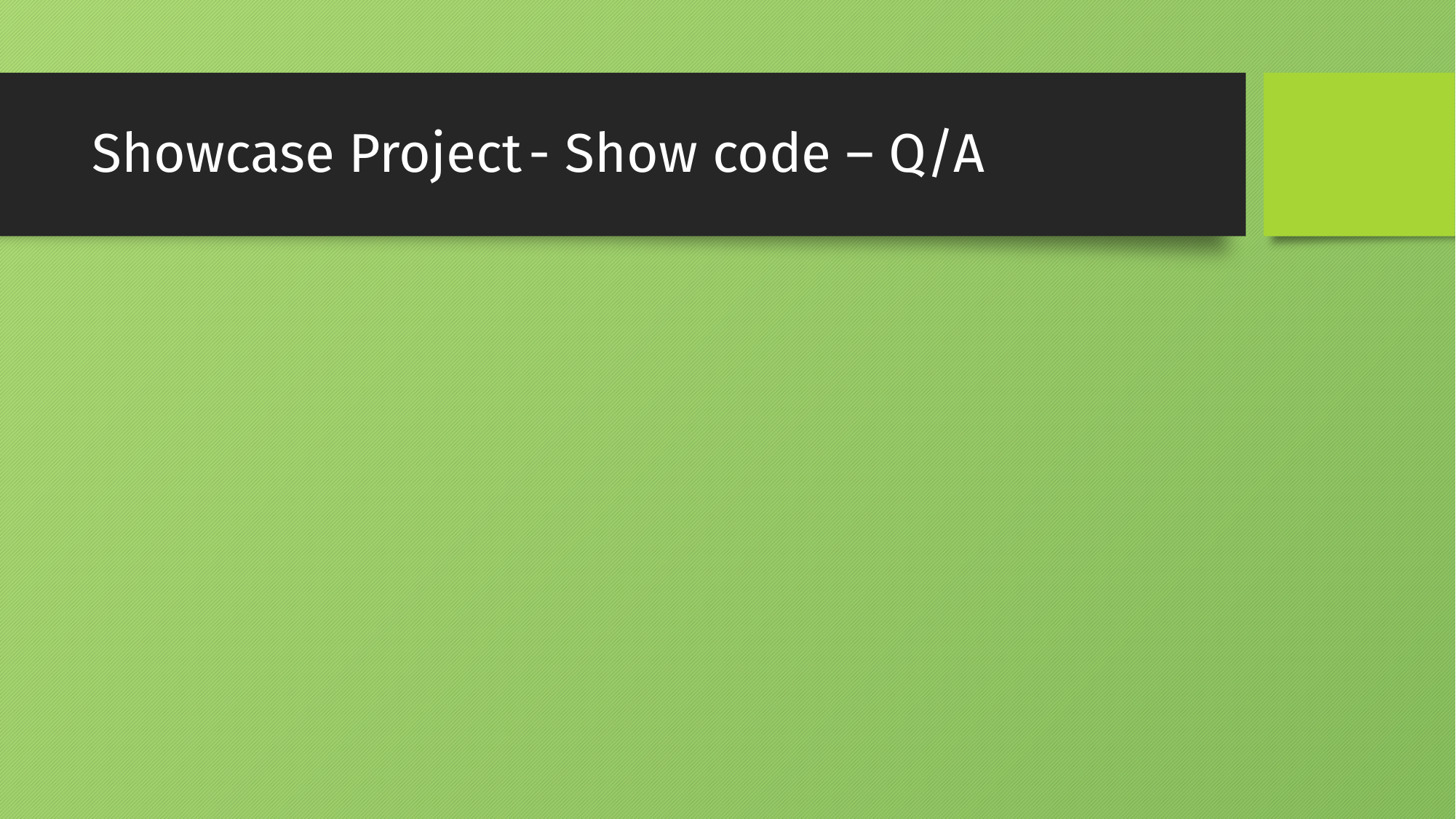

# Showcase Project	- Show code – Q/A